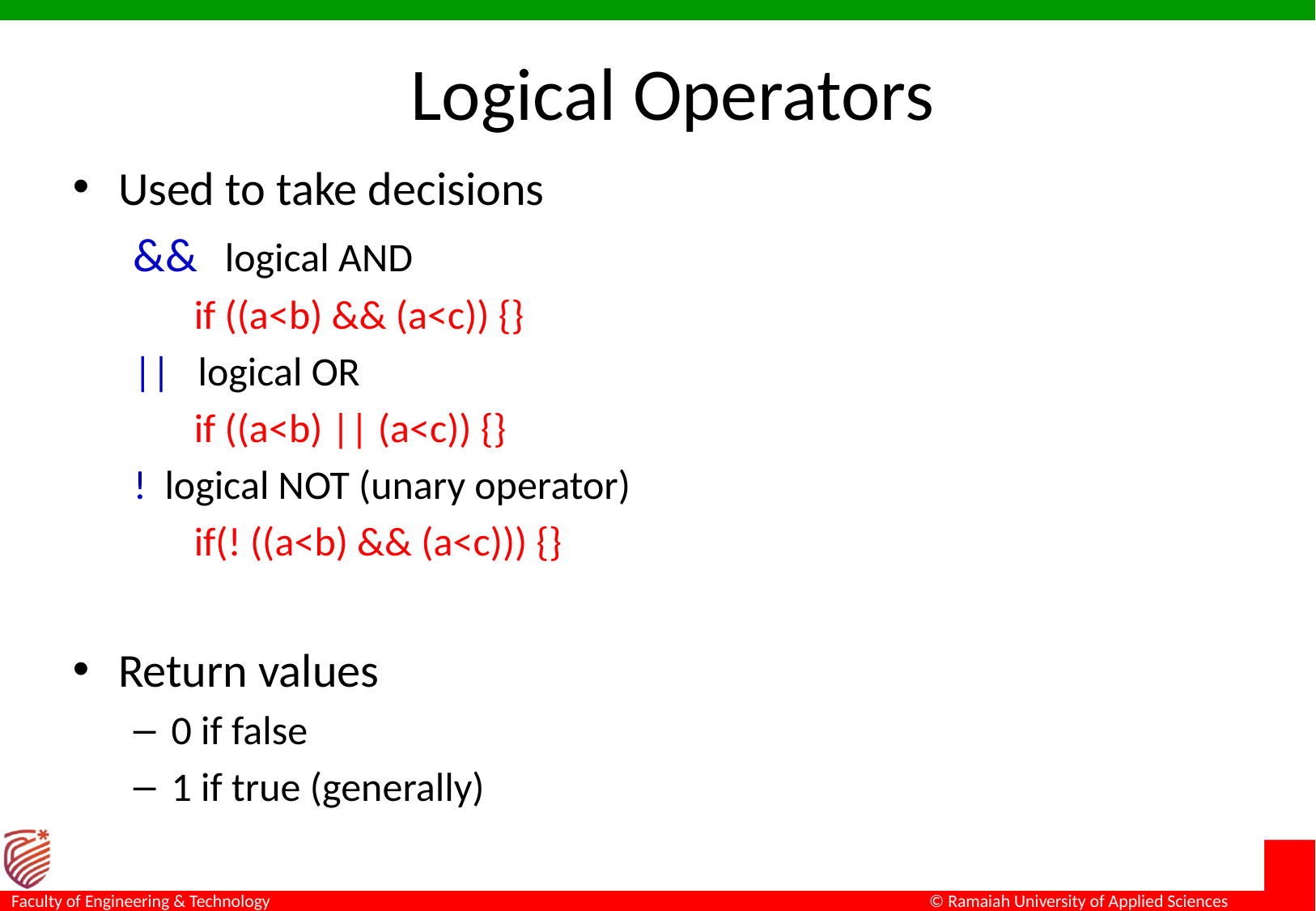

# Logical Operators
Used to take decisions
&&   logical AND
if ((a<b) && (a<c)) {}
||   logical OR
if ((a<b) || (a<c)) {}
!  logical NOT (unary operator)
if(! ((a<b) && (a<c))) {}

Return values
0 if false
1 if true (generally)